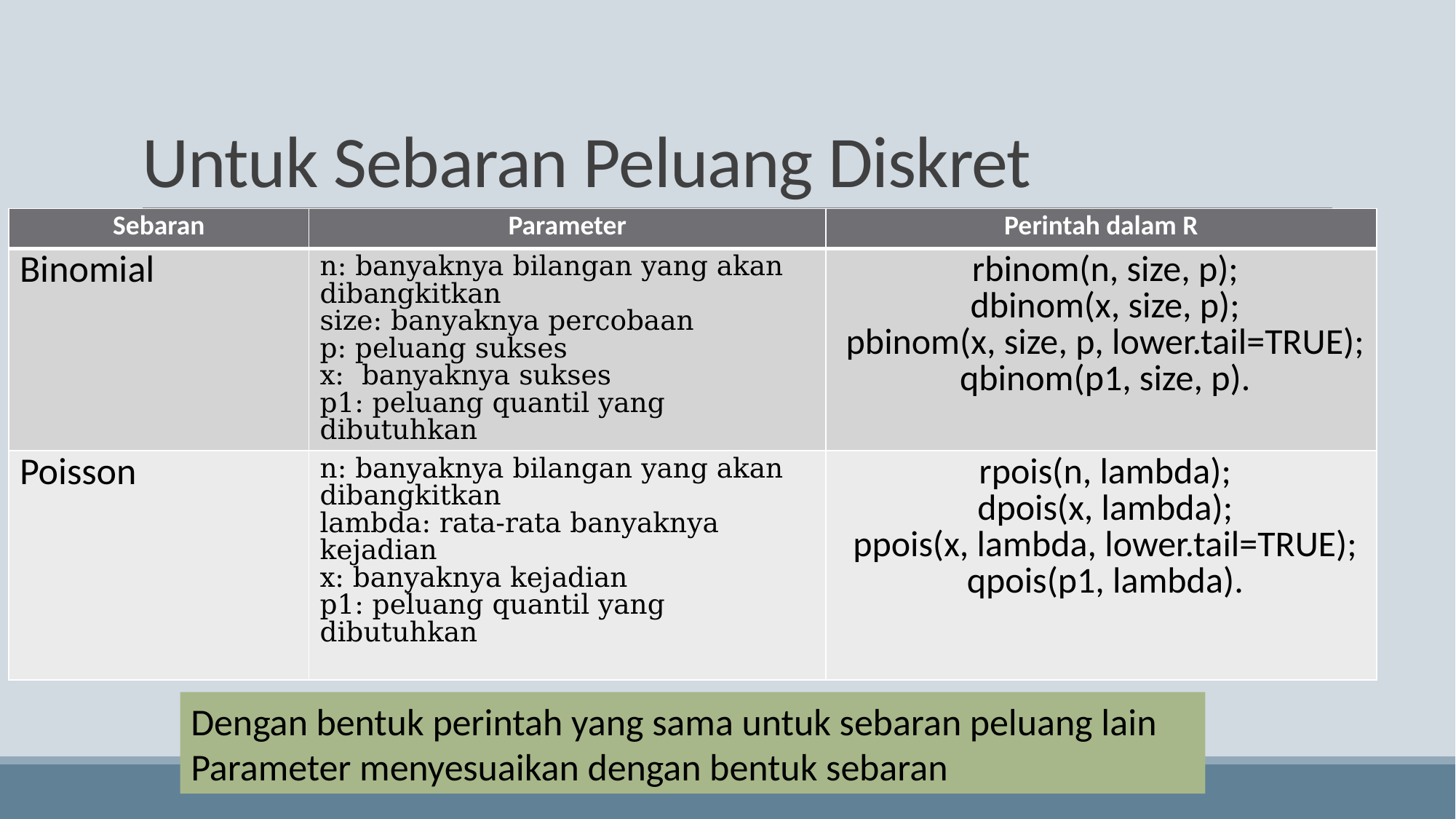

# Untuk Sebaran Peluang Diskret
| Sebaran | Parameter | Perintah dalam R |
| --- | --- | --- |
| Binomial | n: banyaknya bilangan yang akan dibangkitkan size: banyaknya percobaan p: peluang sukses x: banyaknya sukses p1: peluang quantil yang dibutuhkan | rbinom(n, size, p); dbinom(x, size, p); pbinom(x, size, p, lower.tail=TRUE); qbinom(p1, size, p). |
| Poisson | n: banyaknya bilangan yang akan dibangkitkan lambda: rata-rata banyaknya kejadian x: banyaknya kejadian p1: peluang quantil yang dibutuhkan | rpois(n, lambda); dpois(x, lambda); ppois(x, lambda, lower.tail=TRUE); qpois(p1, lambda). |
Dengan bentuk perintah yang sama untuk sebaran peluang lain
Parameter menyesuaikan dengan bentuk sebaran